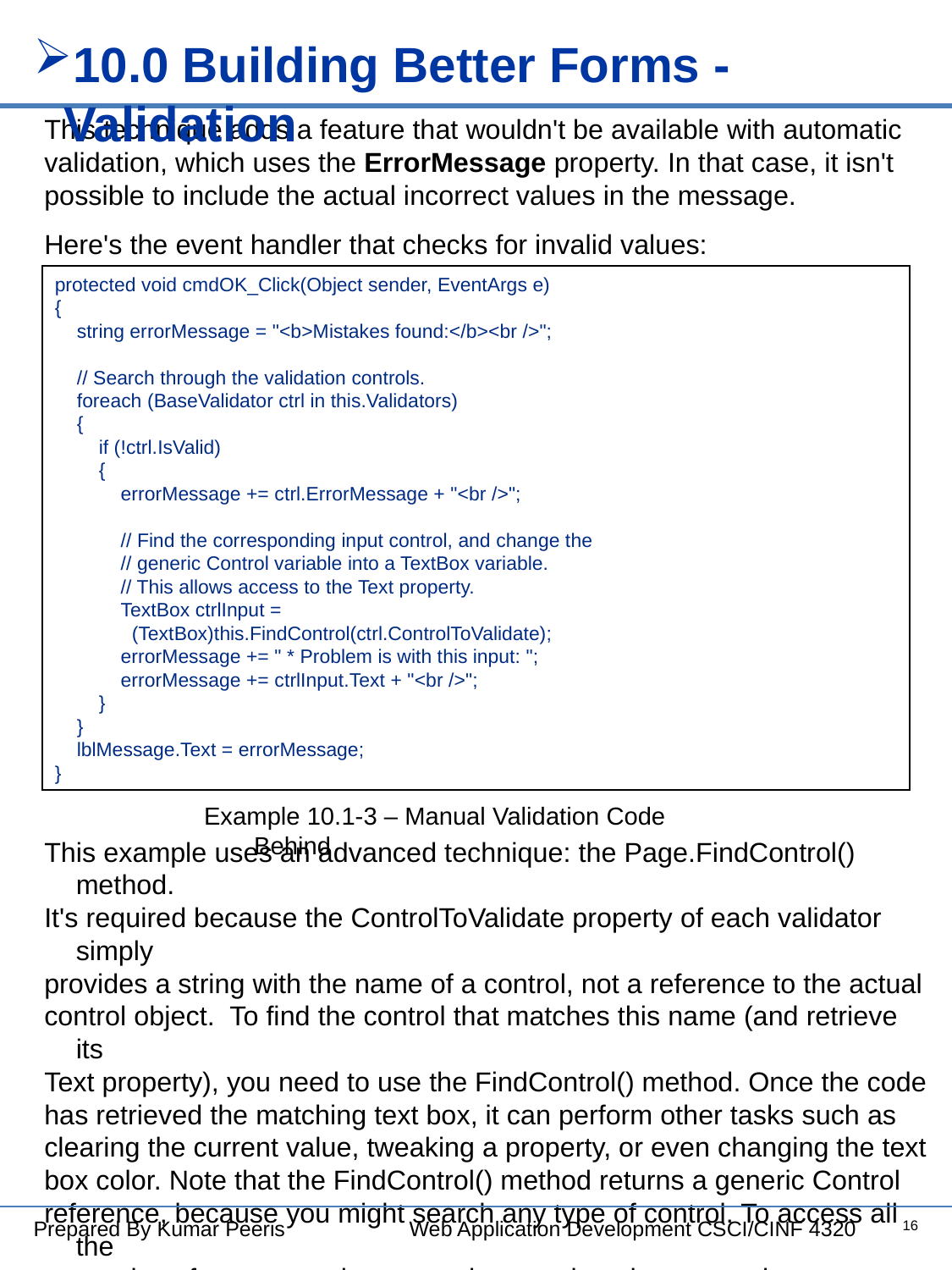

10.0 Building Better Forms - Validation
This technique adds a feature that wouldn't be available with automatic
validation, which uses the ErrorMessage property. In that case, it isn't
possible to include the actual incorrect values in the message.

Here's the event handler that checks for invalid values:

This example uses an advanced technique: the Page.FindControl() method.
It's required because the ControlToValidate property of each validator simply
provides a string with the name of a control, not a reference to the actual
control object.  To find the control that matches this name (and retrieve its
Text property), you need to use the FindControl() method. Once the code
has retrieved the matching text box, it can perform other tasks such as
clearing the current value, tweaking a property, or even changing the text
box color. Note that the FindControl() method returns a generic Control
reference, because you might search any type of control. To access all the
properties of your control, you need to cast it to the appropriate type (such
as TextBox in this example).

protected void cmdOK_Click(Object sender, EventArgs e)
{
    string errorMessage = "<b>Mistakes found:</b><br />";

    // Search through the validation controls.
    foreach (BaseValidator ctrl in this.Validators)
    {
        if (!ctrl.IsValid)
        {
            errorMessage += ctrl.ErrorMessage + "<br />";

            // Find the corresponding input control, and change the
            // generic Control variable into a TextBox variable.
            // This allows access to the Text property.
            TextBox ctrlInput =
              (TextBox)this.FindControl(ctrl.ControlToValidate);
            errorMessage += " * Problem is with this input: ";
            errorMessage += ctrlInput.Text + "<br />";
        }
    }
    lblMessage.Text = errorMessage;
}
Example 10.1-3 – Manual Validation Code Behind
16
Prepared By Kumar Peeris                     Web Application Development CSCI/CINF 4320